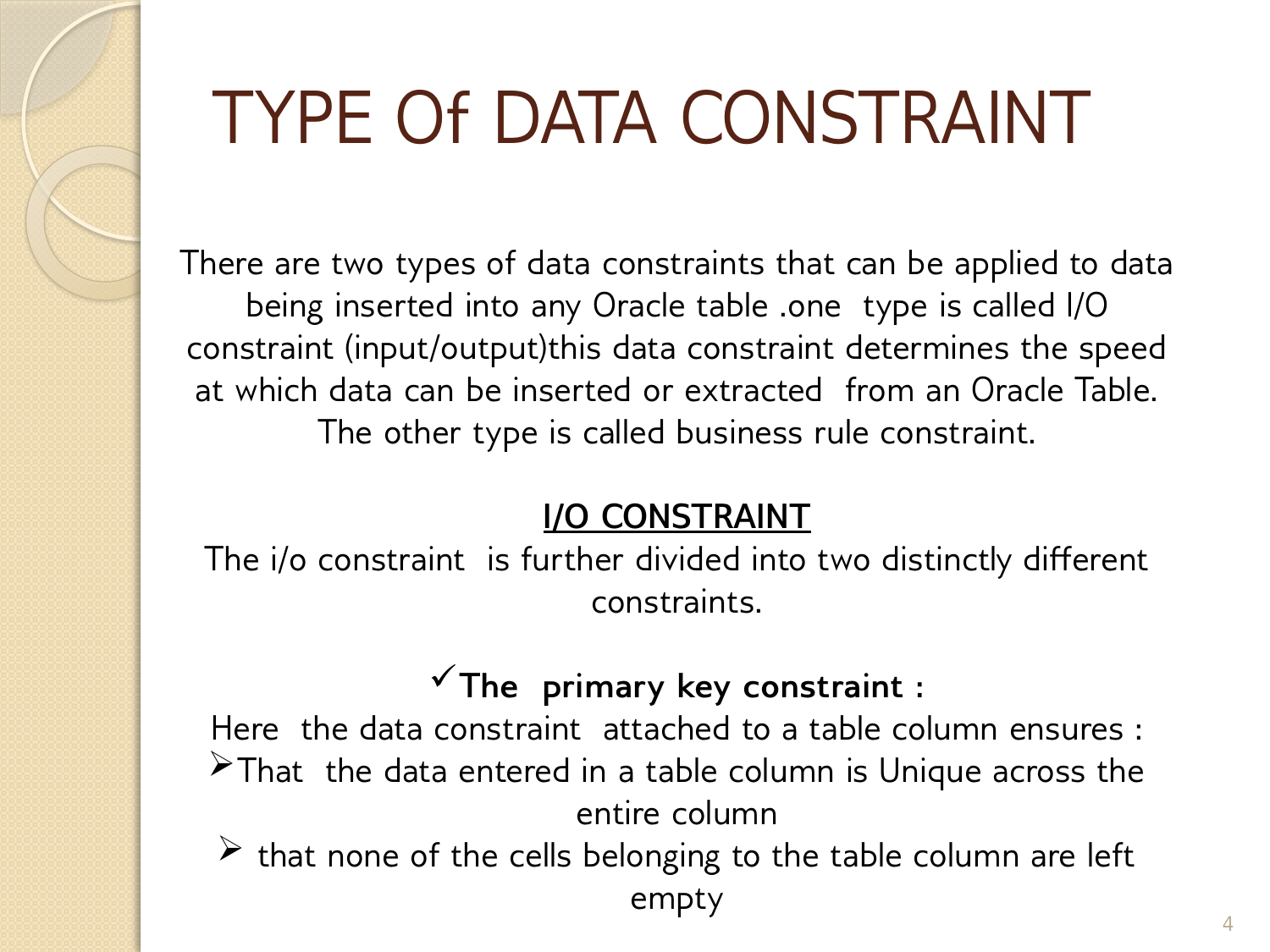

# TYPE Of DATA CONSTRAINT
There are two types of data constraints that can be applied to data being inserted into any Oracle table .one  type is called I/O constraint (input/output)this data constraint determines the speed at which data can be inserted or extracted  from an Oracle Table. The other type is called business rule constraint.

I/O CONSTRAINT
The i/o constraint  is further divided into two distinctly different constraints.

The  primary key constraint :
Here  the data constraint  attached to a table column ensures :
That  the data entered in a table column is Unique across the entire column
 that none of the cells belonging to the table column are left empty

4